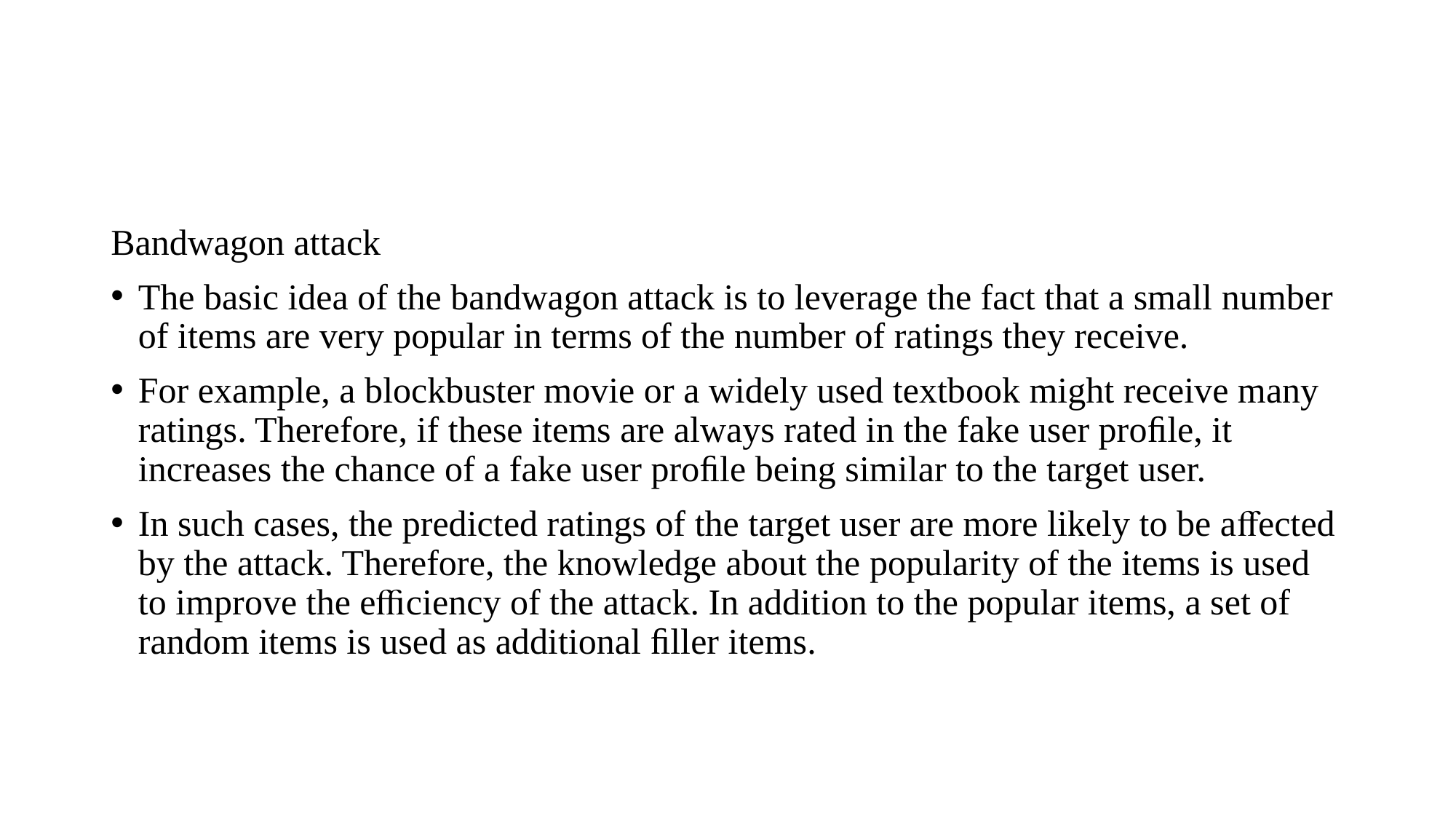

#
Bandwagon attack
The basic idea of the bandwagon attack is to leverage the fact that a small number of items are very popular in terms of the number of ratings they receive.
For example, a blockbuster movie or a widely used textbook might receive many ratings. Therefore, if these items are always rated in the fake user proﬁle, it increases the chance of a fake user proﬁle being similar to the target user.
In such cases, the predicted ratings of the target user are more likely to be aﬀected by the attack. Therefore, the knowledge about the popularity of the items is used to improve the eﬃciency of the attack. In addition to the popular items, a set of random items is used as additional ﬁller items.